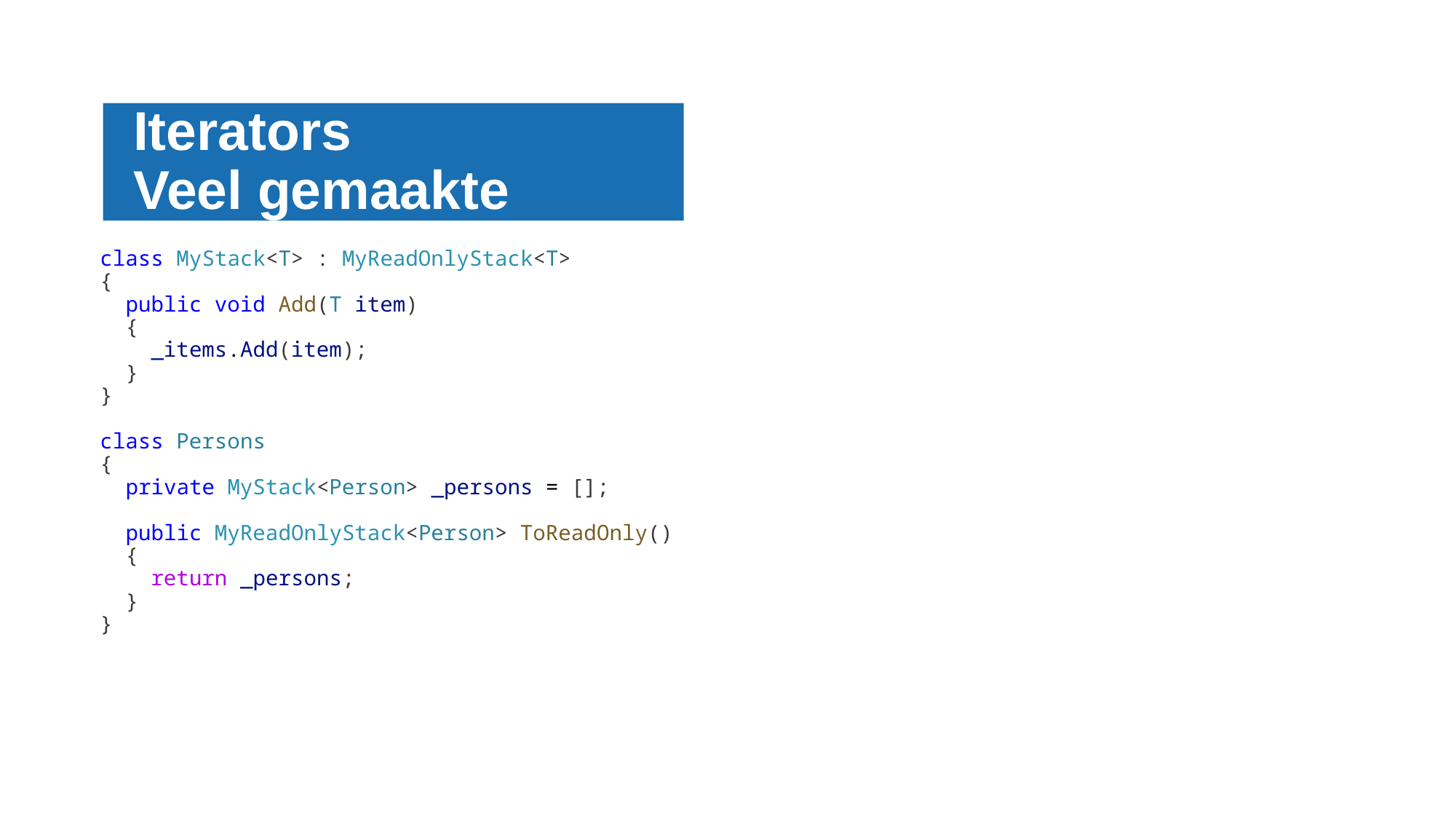

# Collecties & Iterators Veel gemaakte bugs
class MyStack<T> : MyReadOnlyStack<T>
{
  public void Add(T item)
  {
    _items.Add(item);
  }
}
class Persons
{
  private MyStack<Person> _persons = [];
  public MyReadOnlyStack<Person> ToReadOnly()
  {
    return _persons;
  }
}